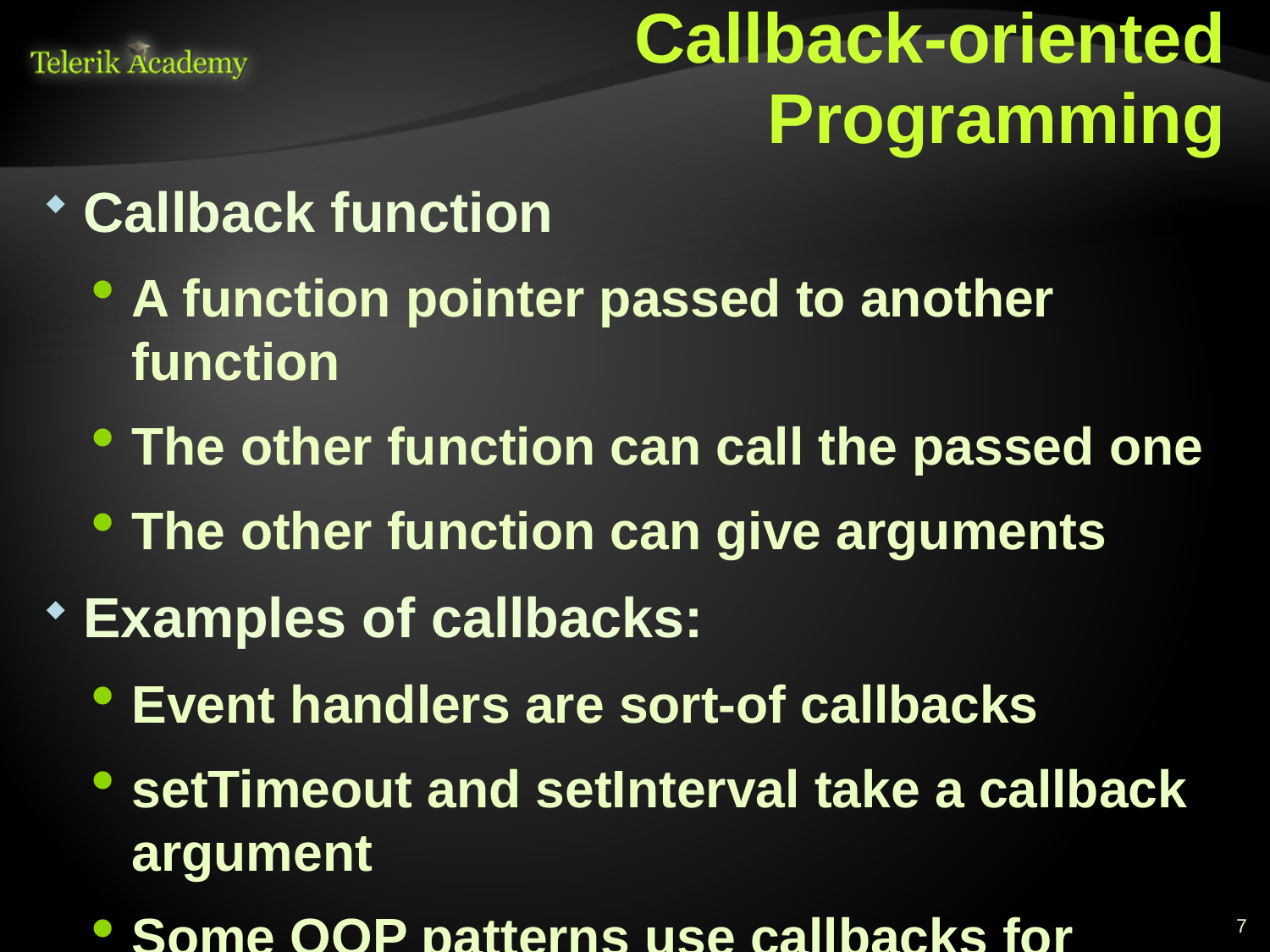

# Callback-oriented Programming
Callback function
A function pointer passed to another function
The other function can call the passed one
The other function can give arguments
Examples of callbacks:
Event handlers are sort-of callbacks
setTimeout and setInterval take a callback argument
Some OOP patterns use callbacks for _super
7